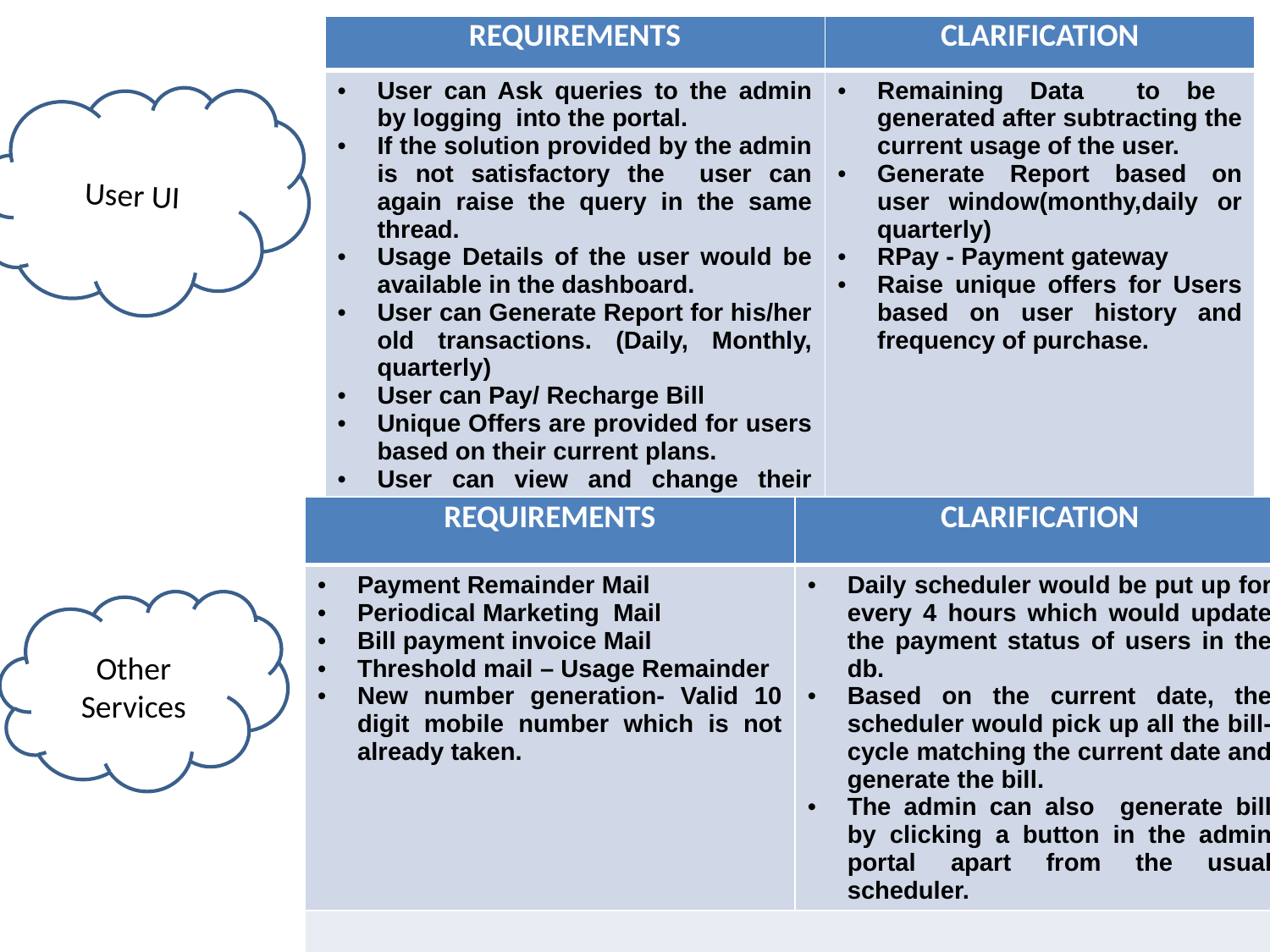

| REQUIREMENTS | CLARIFICATION |
| --- | --- |
| User can Ask queries to the admin by logging into the portal. If the solution provided by the admin is not satisfactory the user can again raise the query in the same thread. Usage Details of the user would be available in the dashboard. User can Generate Report for his/her old transactions. (Daily, Monthly, quarterly) User can Pay/ Recharge Bill Unique Offers are provided for users based on their current plans. User can view and change their plans | Remaining Data to be generated after subtracting the current usage of the user. Generate Report based on user window(monthy,daily or quarterly) RPay - Payment gateway Raise unique offers for Users based on user history and frequency of purchase. |
|  |  |
User UI
| REQUIREMENTS | CLARIFICATION |
| --- | --- |
| Payment Remainder Mail Periodical Marketing Mail Bill payment invoice Mail Threshold mail – Usage Remainder New number generation- Valid 10 digit mobile number which is not already taken. | Daily scheduler would be put up for every 4 hours which would update the payment status of users in the db. Based on the current date, the scheduler would pick up all the bill-cycle matching the current date and generate the bill. The admin can also generate bill by clicking a button in the admin portal apart from the usual scheduler. |
|  |  |
Other Services